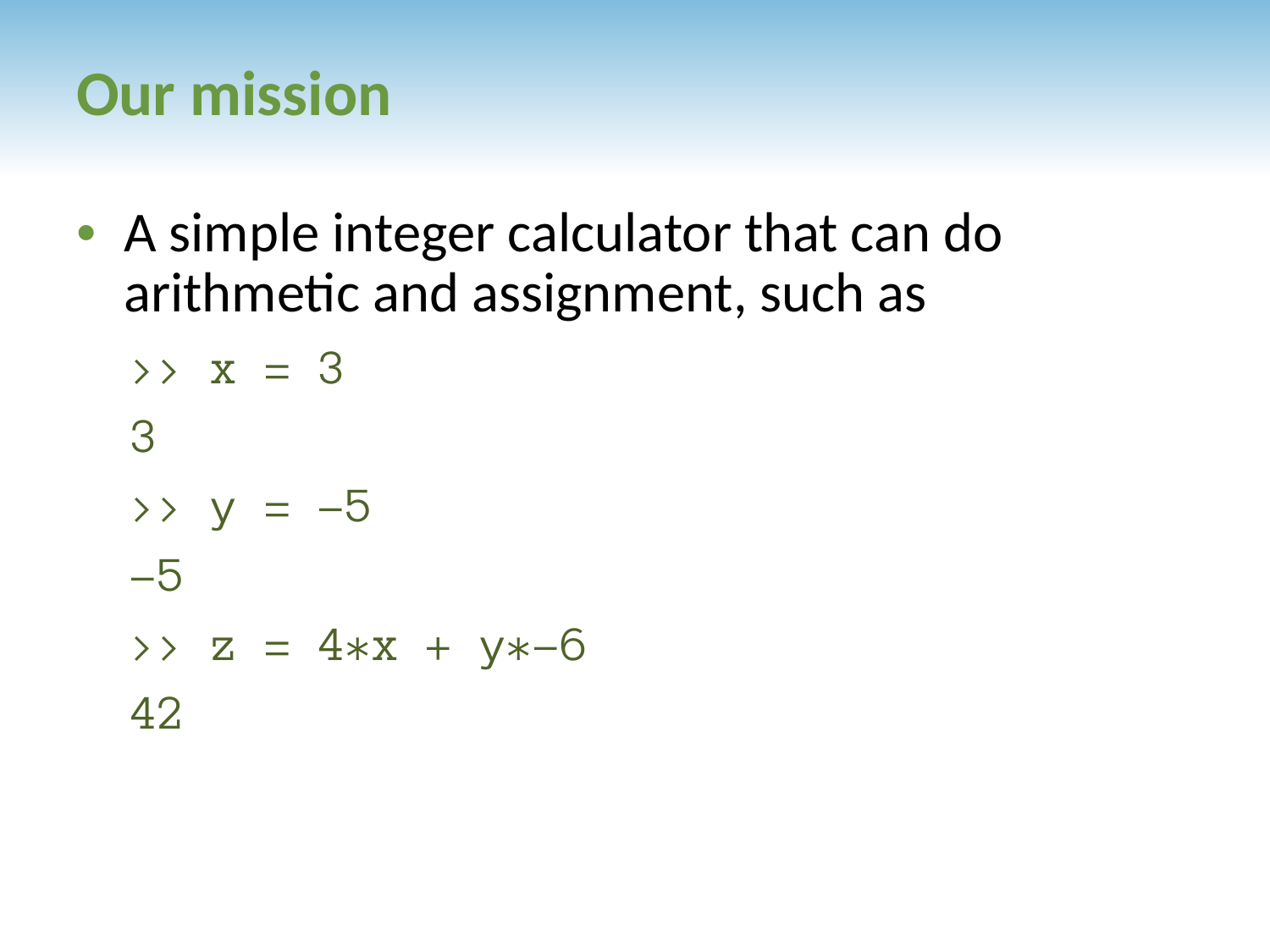

# Our mission
A simple integer calculator that can do  arithmetic and assignment, such as
>> x = 3
3
>> y = -5
-5
>> z = 4*x + y*-6
42